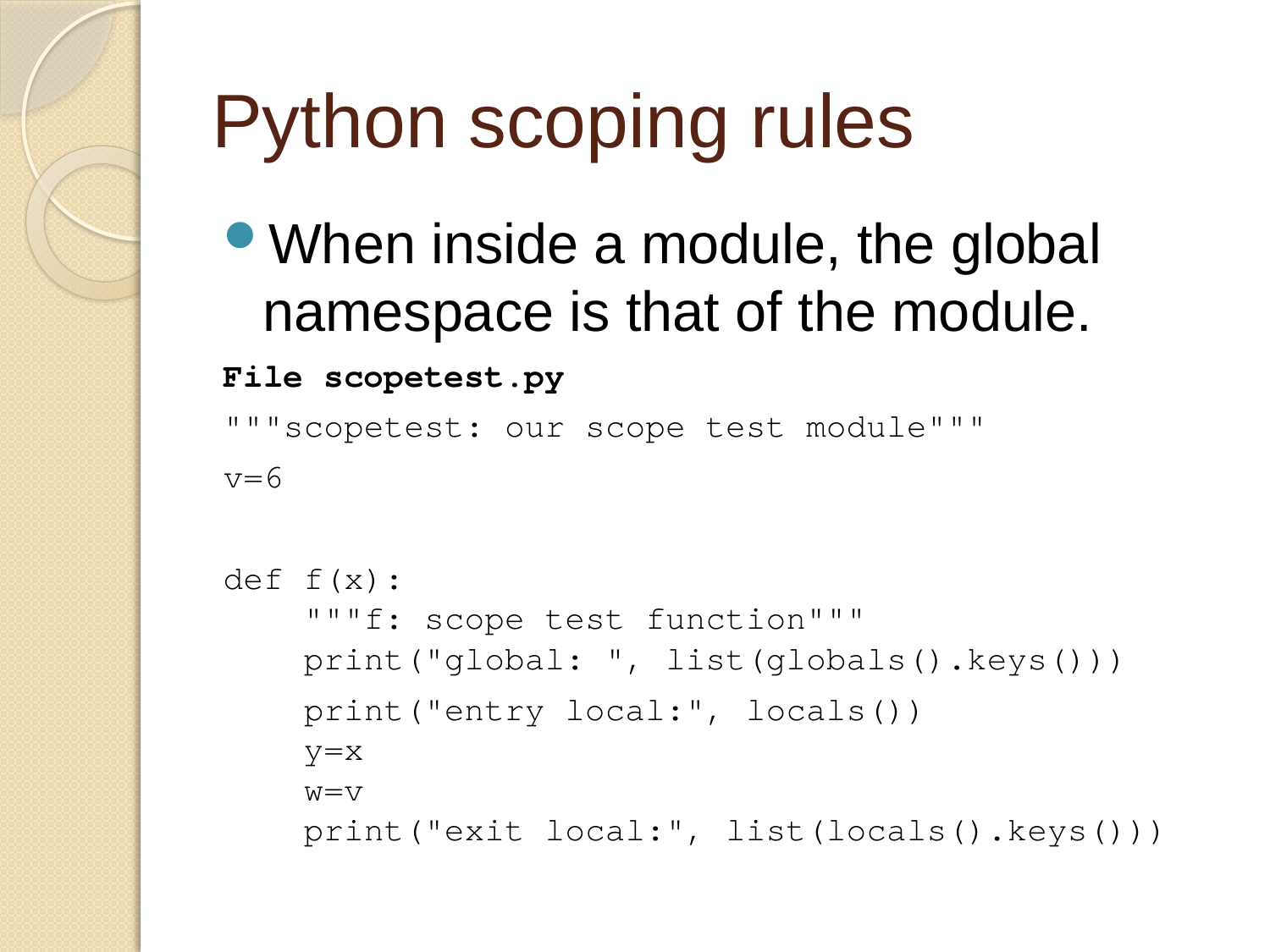

# Python scoping rules
When inside a module, the global namespace is that of the module.
File scopetest.py
"""scopetest: our scope test module"""
v=6

def f(x):
    """f: scope test function"""
    print("global: ", list(globals().keys()))
    print("entry local:", locals())
    y=x
    w=v
    print("exit local:", list(locals().keys()))